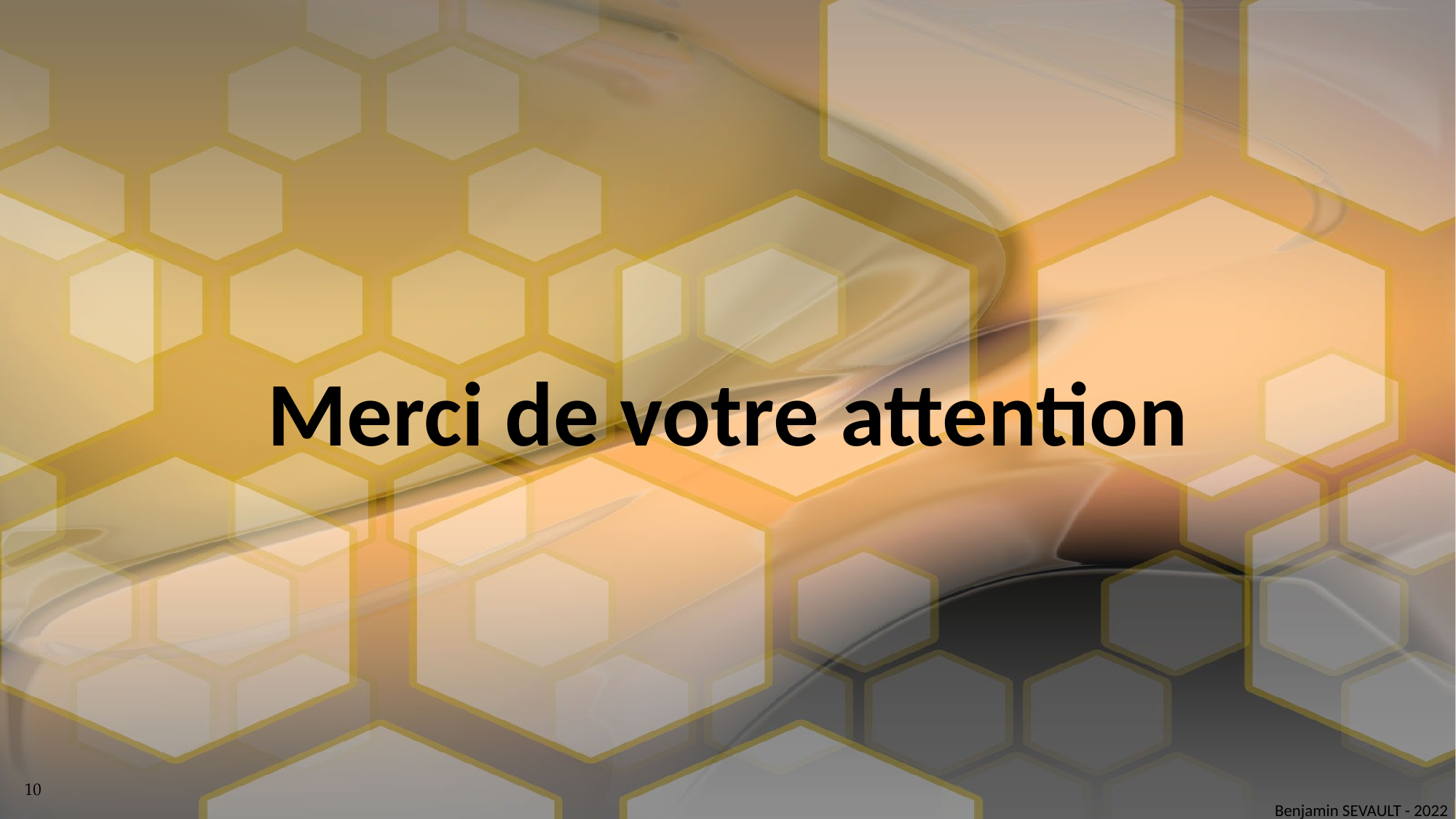

Merci de votre attention
10
Benjamin SEVAULT - 2022